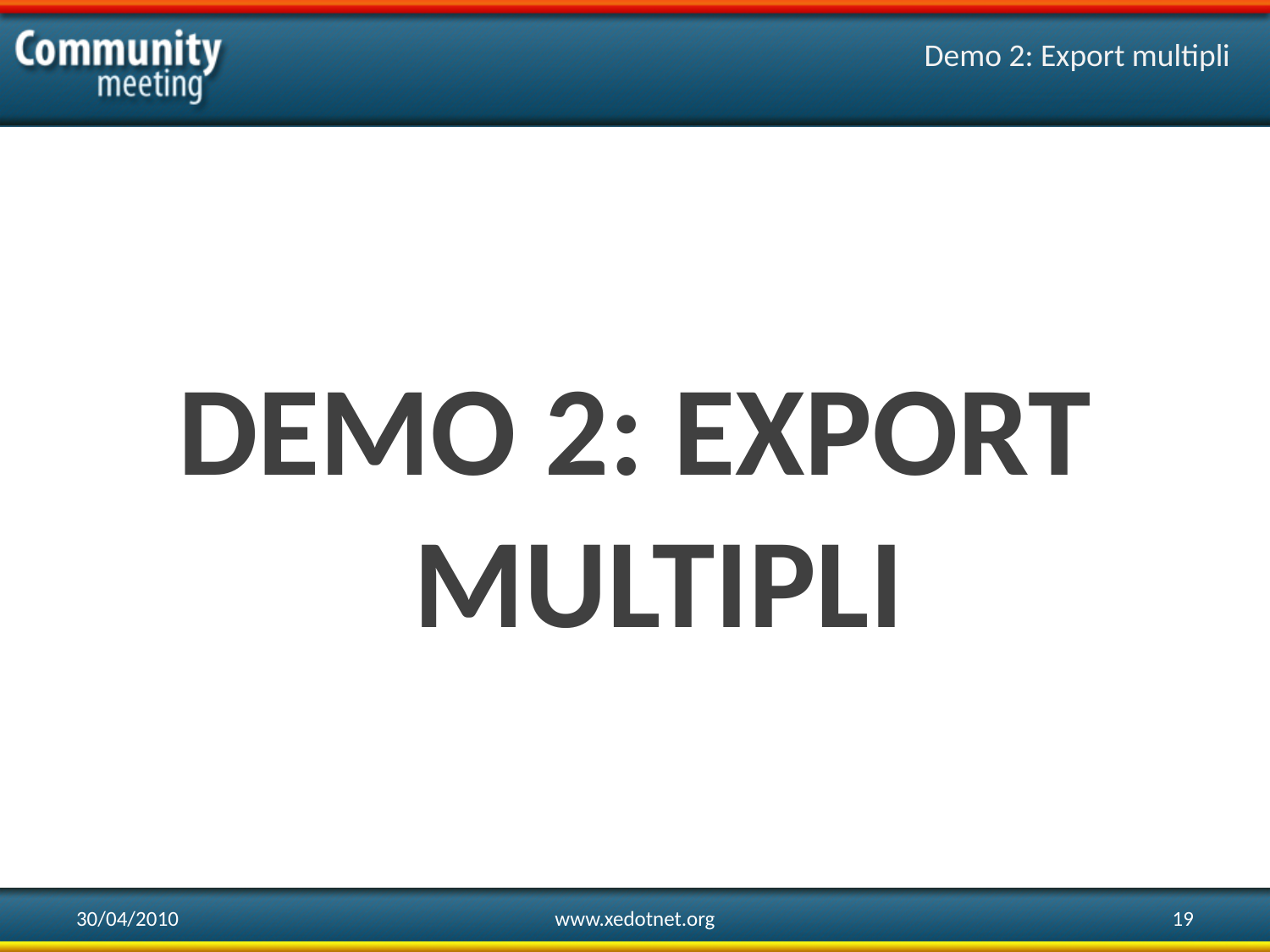

# Demo 2: Export multipli
Demo 2: Export multipli
30/04/2010
www.xedotnet.org
19